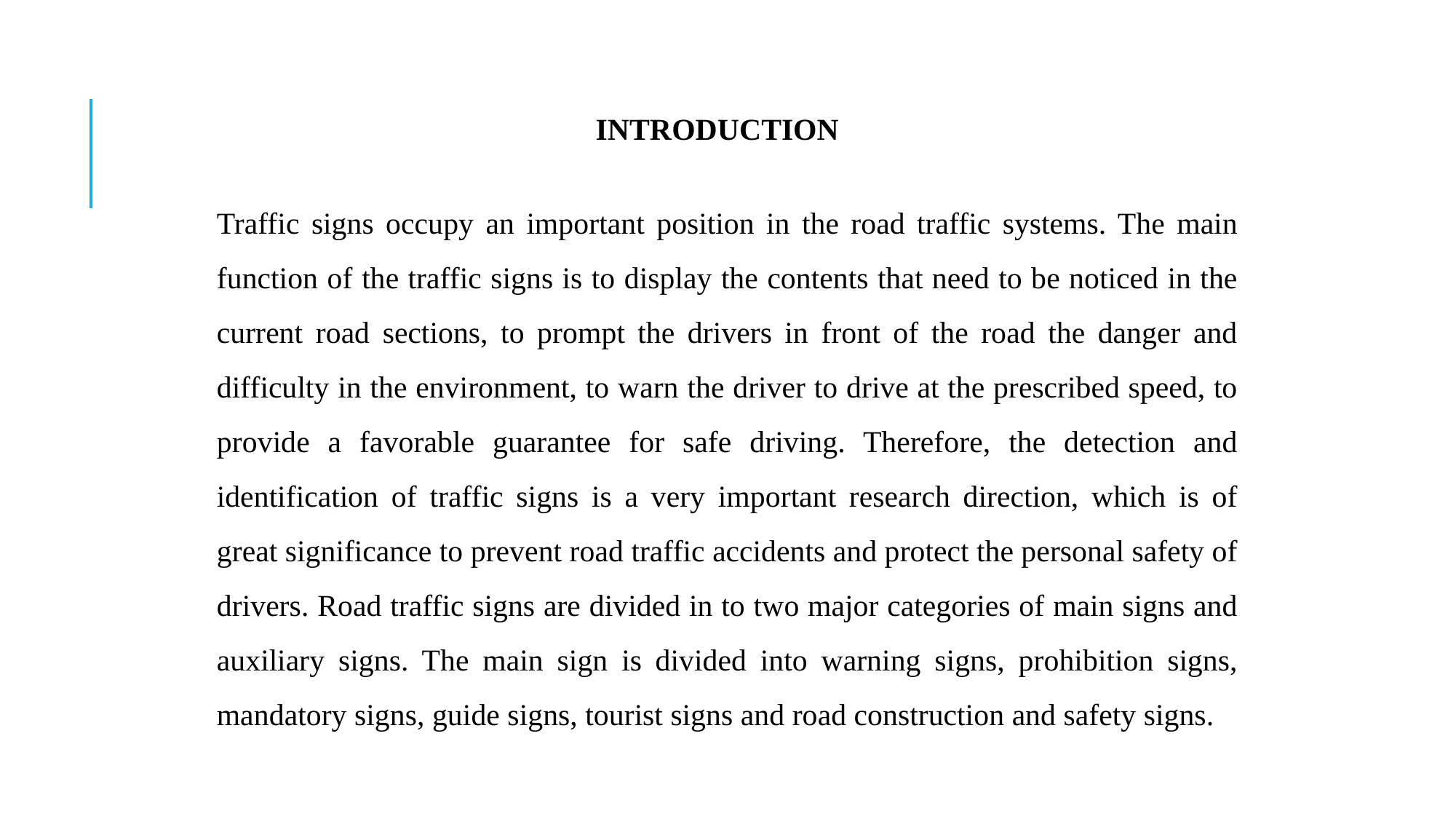

INTRODUCTION

Traffic signs occupy an important position in the road traffic systems. The main function of the traffic signs is to display the contents that need to be noticed in the current road sections, to prompt the drivers in front of the road the danger and difficulty in the environment, to warn the driver to drive at the prescribed speed, to provide a favorable guarantee for safe driving. Therefore, the detection and identification of traffic signs is a very important research direction, which is of great significance to prevent road traffic accidents and protect the personal safety of drivers. Road traffic signs are divided in to two major categories of main signs and auxiliary signs. The main sign is divided into warning signs, prohibition signs, mandatory signs, guide signs, tourist signs and road construction and safety signs.